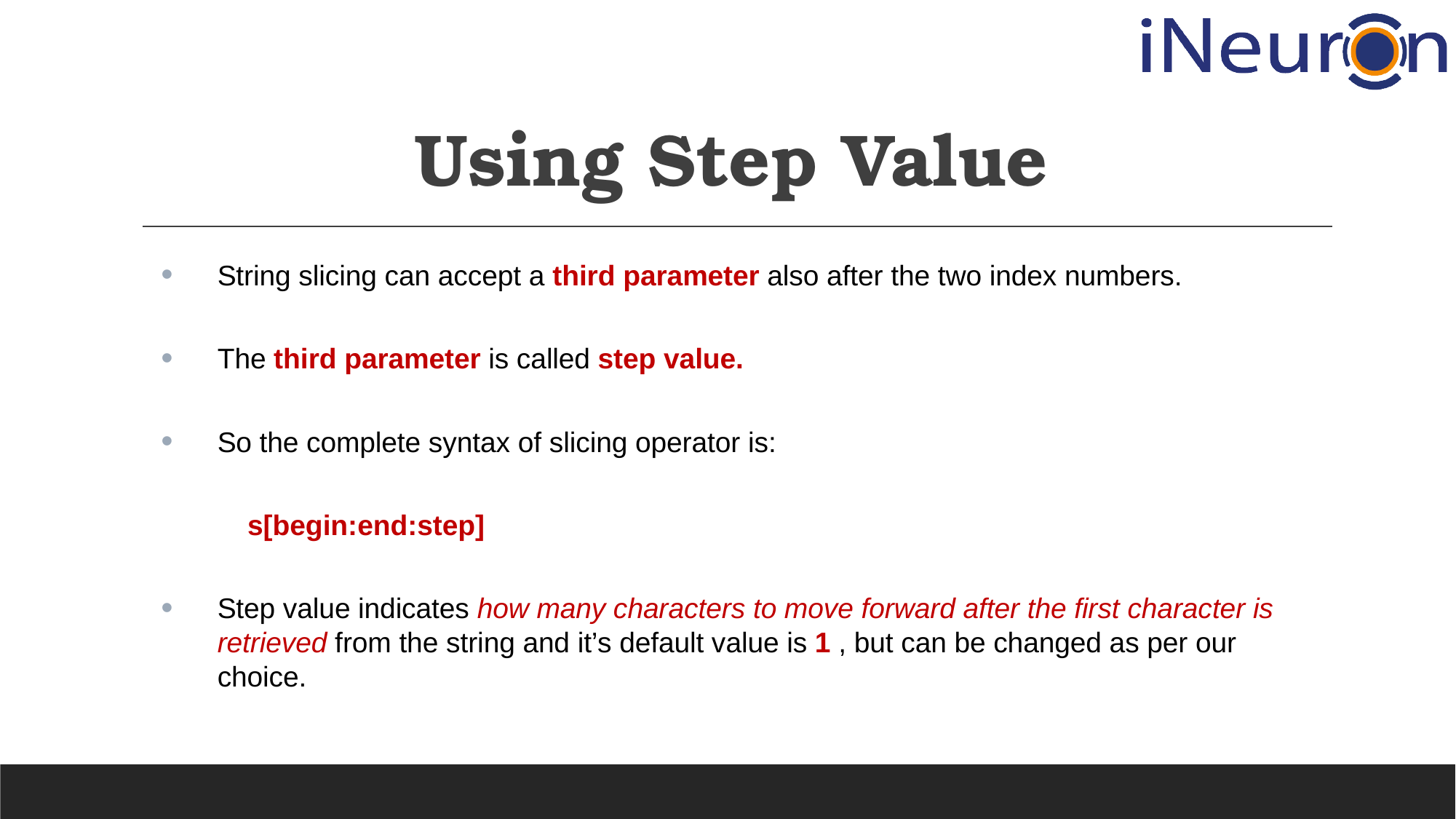

# Using Step Value
String slicing can accept a third parameter also after the two index numbers.

The third parameter is called step value.

So the complete syntax of slicing operator is:

	s[begin:end:step]

Step value indicates how many characters to move forward after the first character is retrieved from the string and it’s default value is 1 , but can be changed as per our choice.